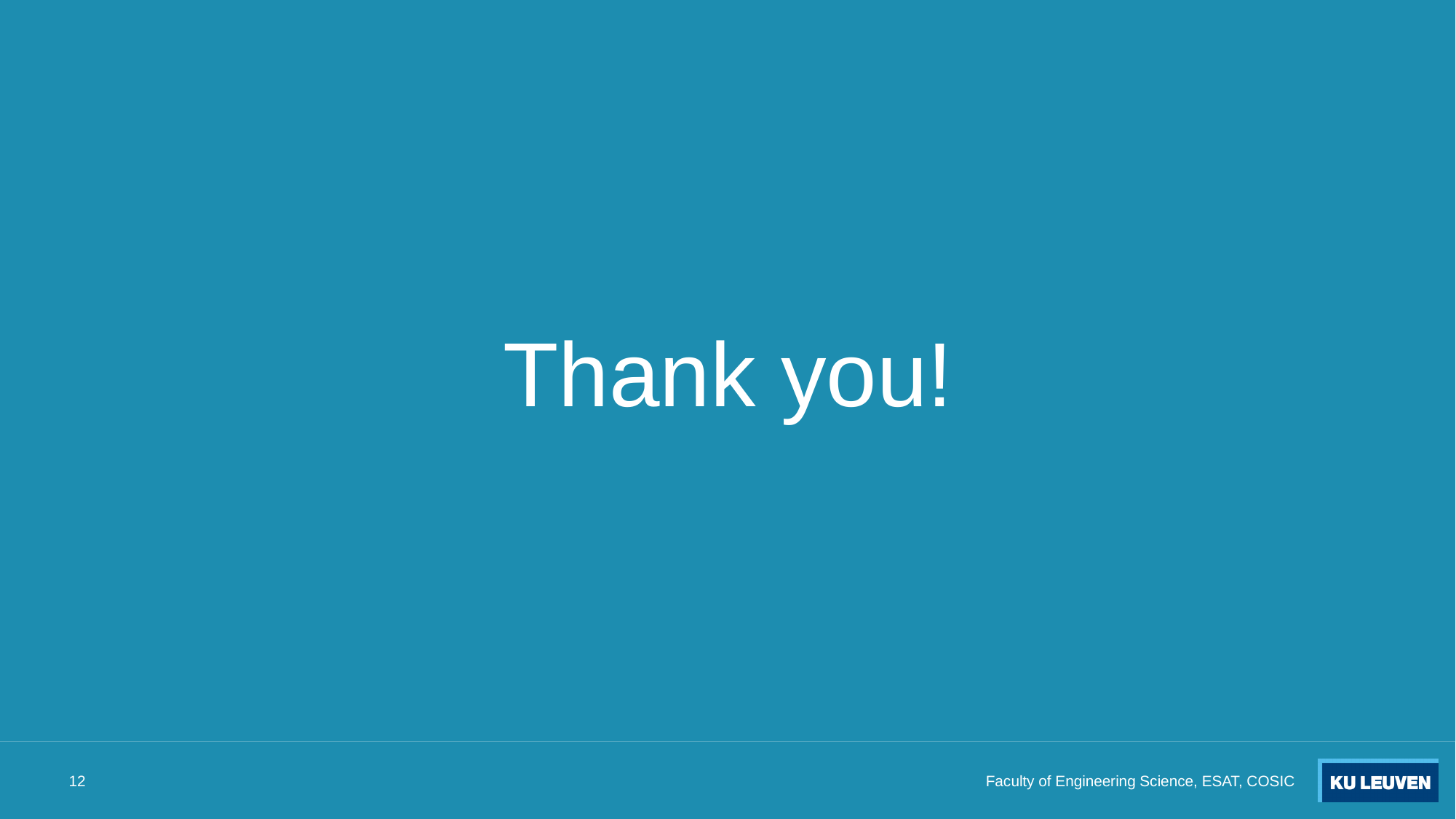

# Thank you!
12
Faculty of Engineering Science, ESAT, COSIC